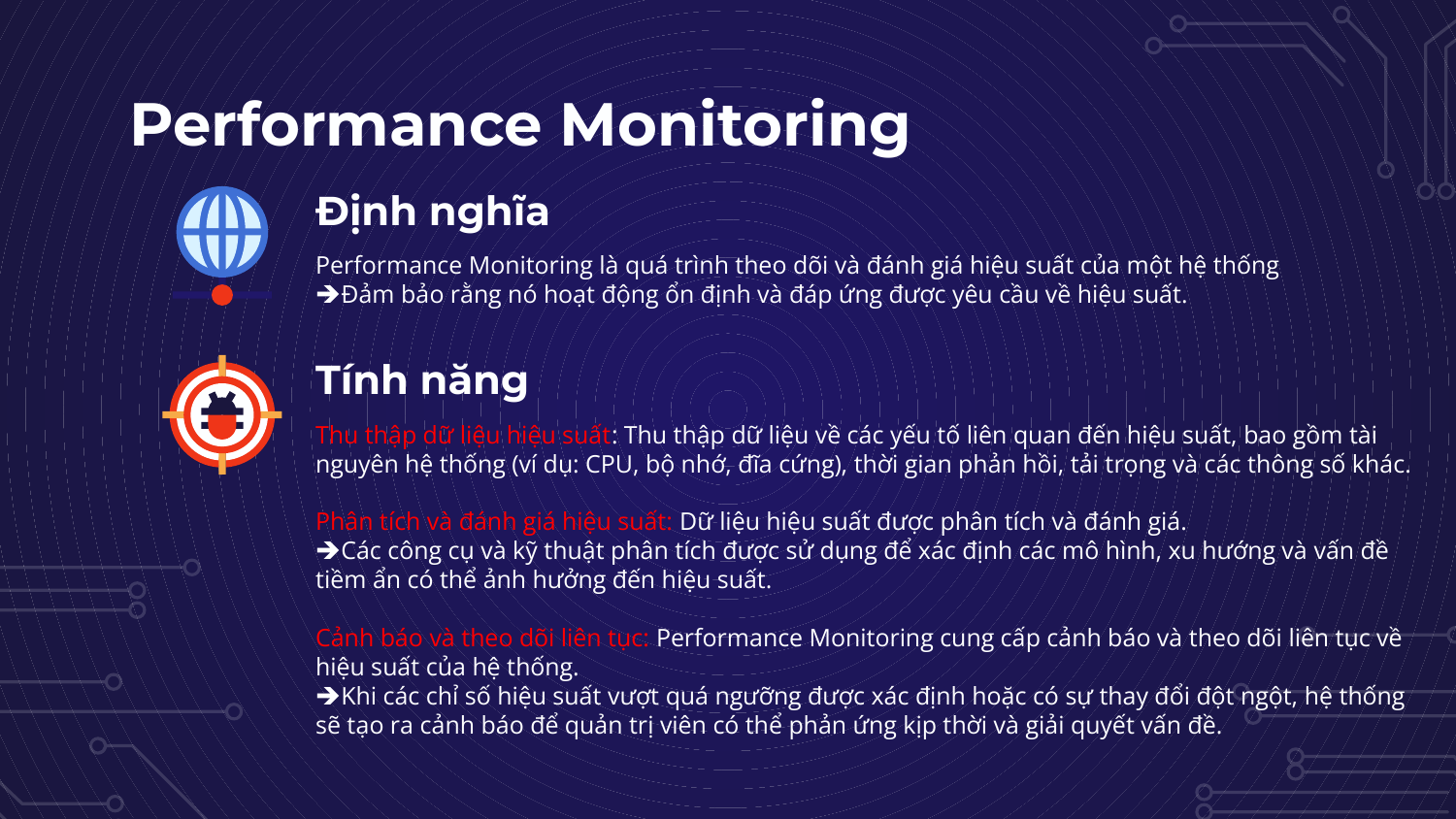

# Performance Monitoring
Định nghĩa

Performance Monitoring là quá trình theo dõi và đánh giá hiệu suất của một hệ thống 🡺Đảm bảo rằng nó hoạt động ổn định và đáp ứng được yêu cầu về hiệu suất.
Tính năng

Thu thập dữ liệu hiệu suất: Thu thập dữ liệu về các yếu tố liên quan đến hiệu suất, bao gồm tài nguyên hệ thống (ví dụ: CPU, bộ nhớ, đĩa cứng), thời gian phản hồi, tải trọng và các thông số khác.

Phân tích và đánh giá hiệu suất: Dữ liệu hiệu suất được phân tích và đánh giá.
🡺Các công cụ và kỹ thuật phân tích được sử dụng để xác định các mô hình, xu hướng và vấn đề tiềm ẩn có thể ảnh hưởng đến hiệu suất.

Cảnh báo và theo dõi liên tục: Performance Monitoring cung cấp cảnh báo và theo dõi liên tục về hiệu suất của hệ thống.
🡺Khi các chỉ số hiệu suất vượt quá ngưỡng được xác định hoặc có sự thay đổi đột ngột, hệ thống sẽ tạo ra cảnh báo để quản trị viên có thể phản ứng kịp thời và giải quyết vấn đề.